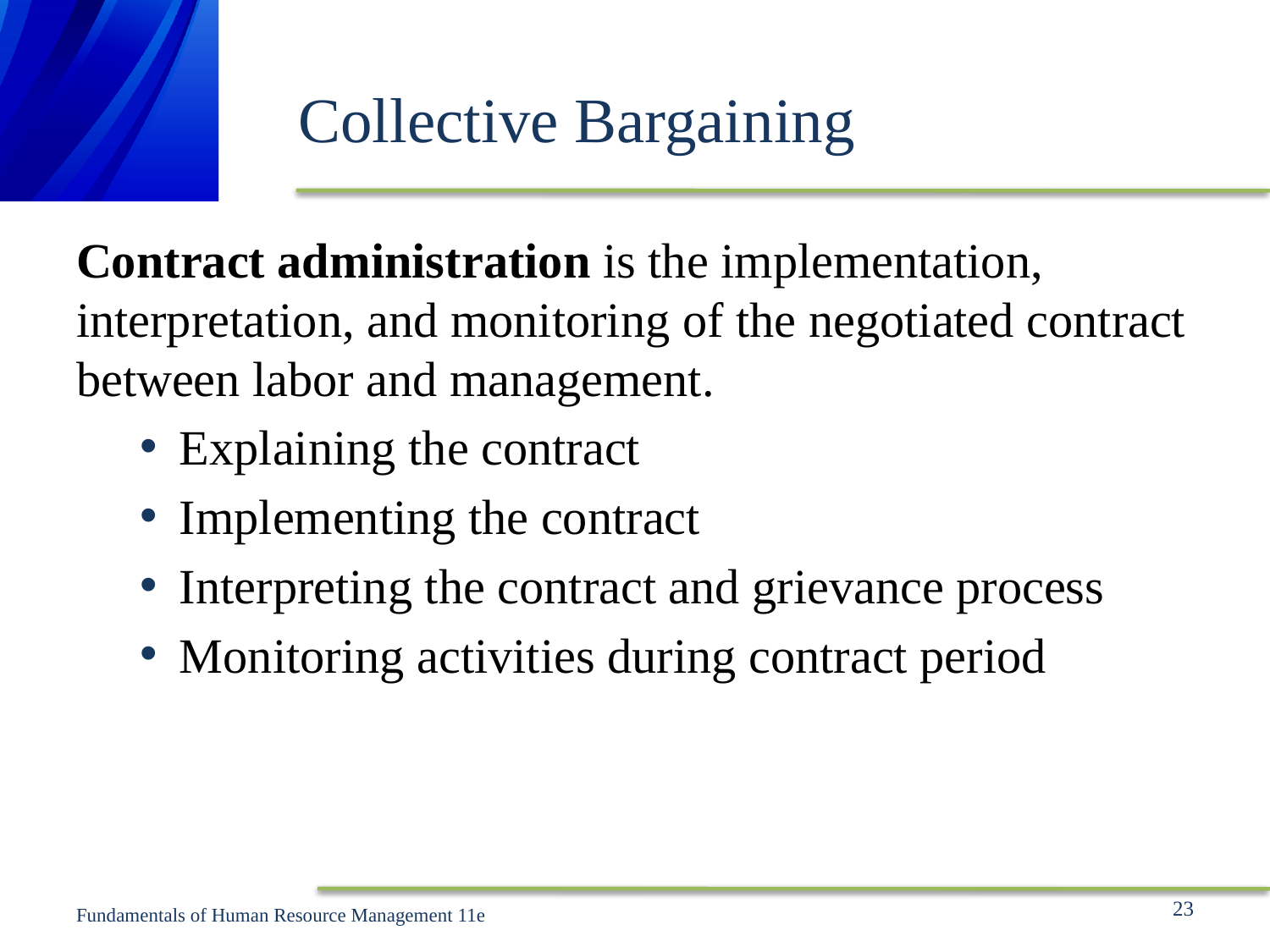

# Collective Bargaining
Contract administration is the implementation, interpretation, and monitoring of the negotiated contract between labor and management.
Explaining the contract
Implementing the contract
Interpreting the contract and grievance process
Monitoring activities during contract period

23
Fundamentals of Human Resource Management 11e